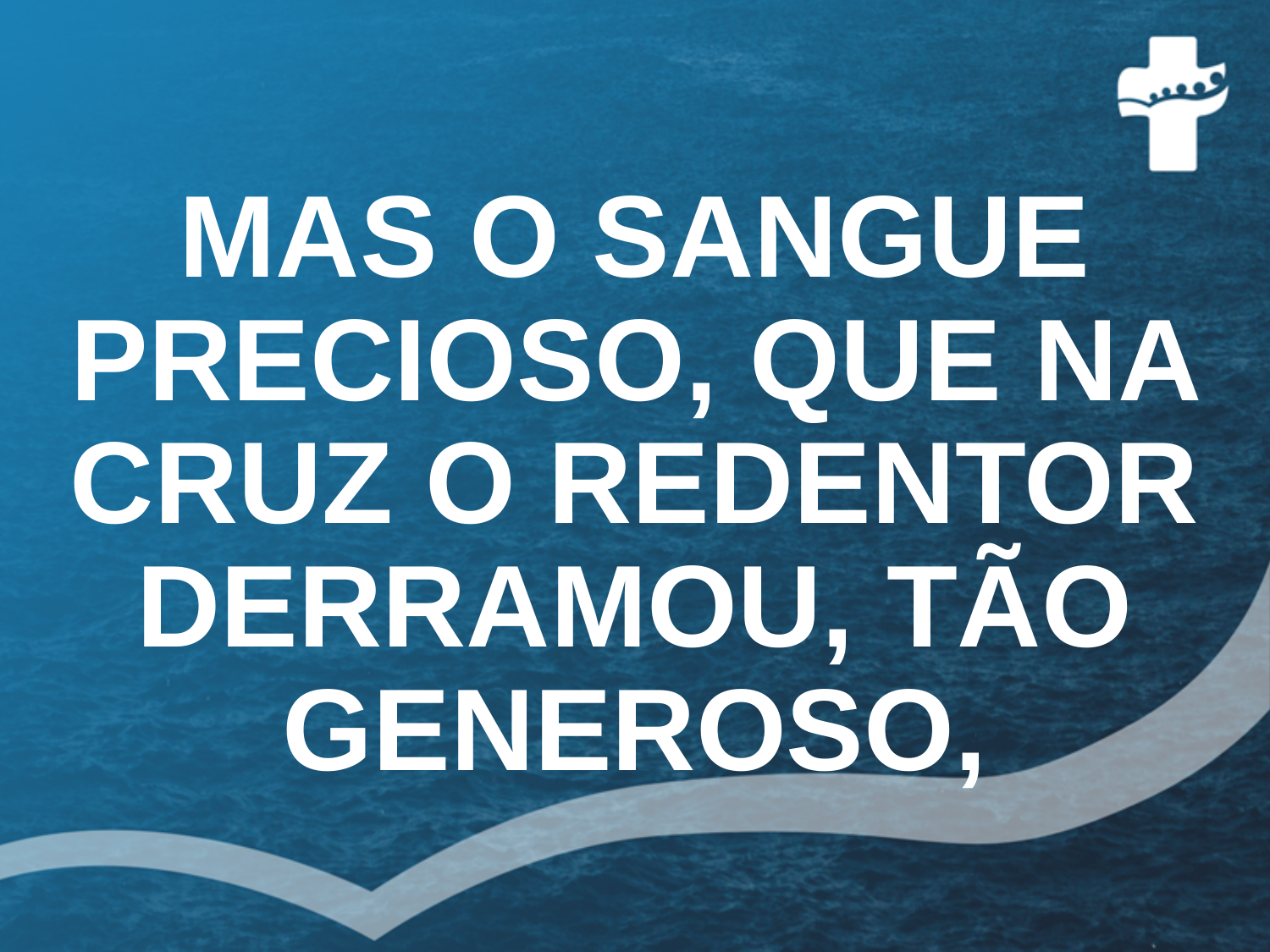

# MAS O SANGUE PRECIOSO, QUE NA CRUZ O REDENTOR DERRAMOU, TÃO GENEROSO,